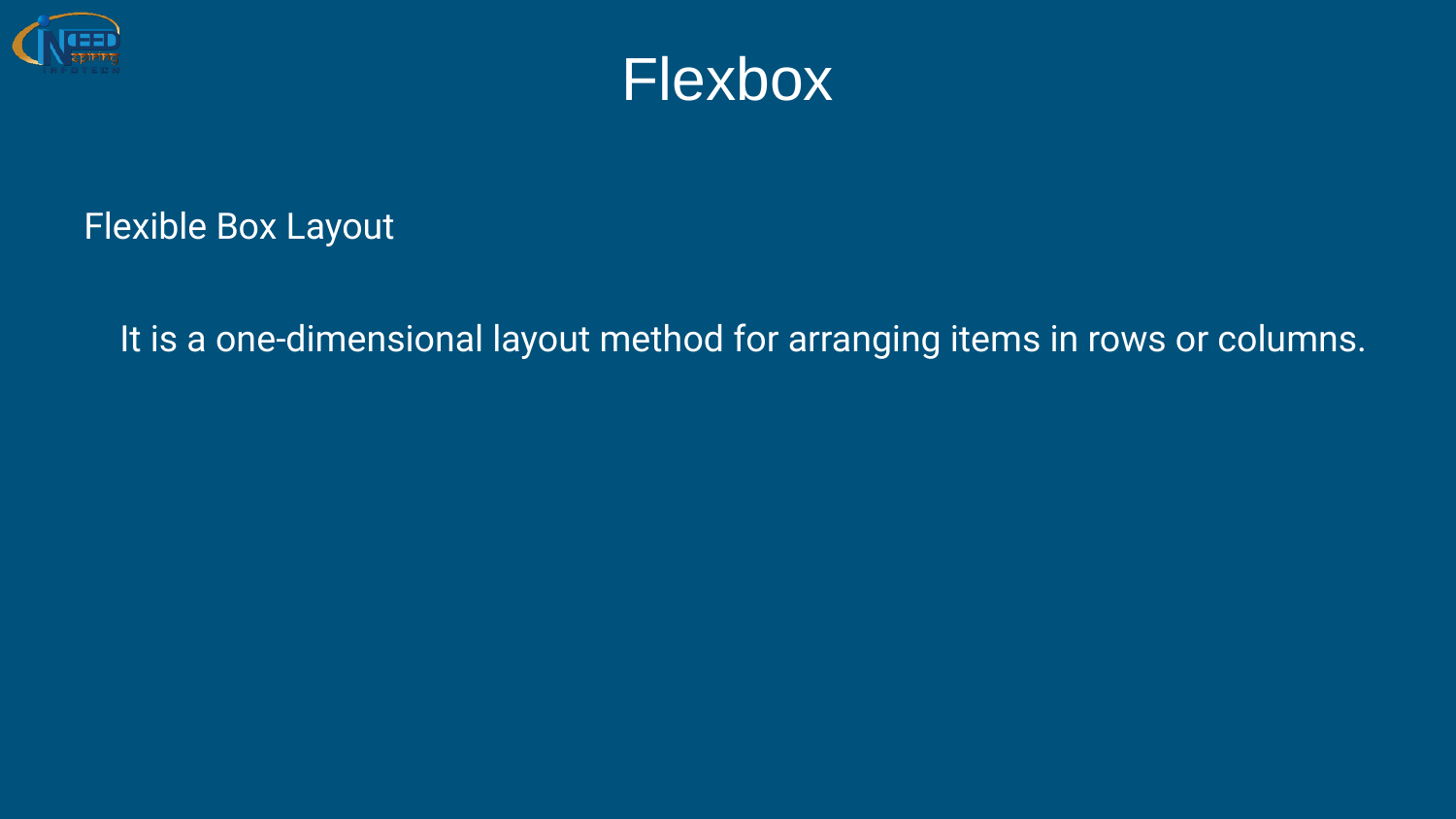

# Flexbox

Flexible Box Layout

    It is a one-dimensional layout method for arranging items in rows or columns.